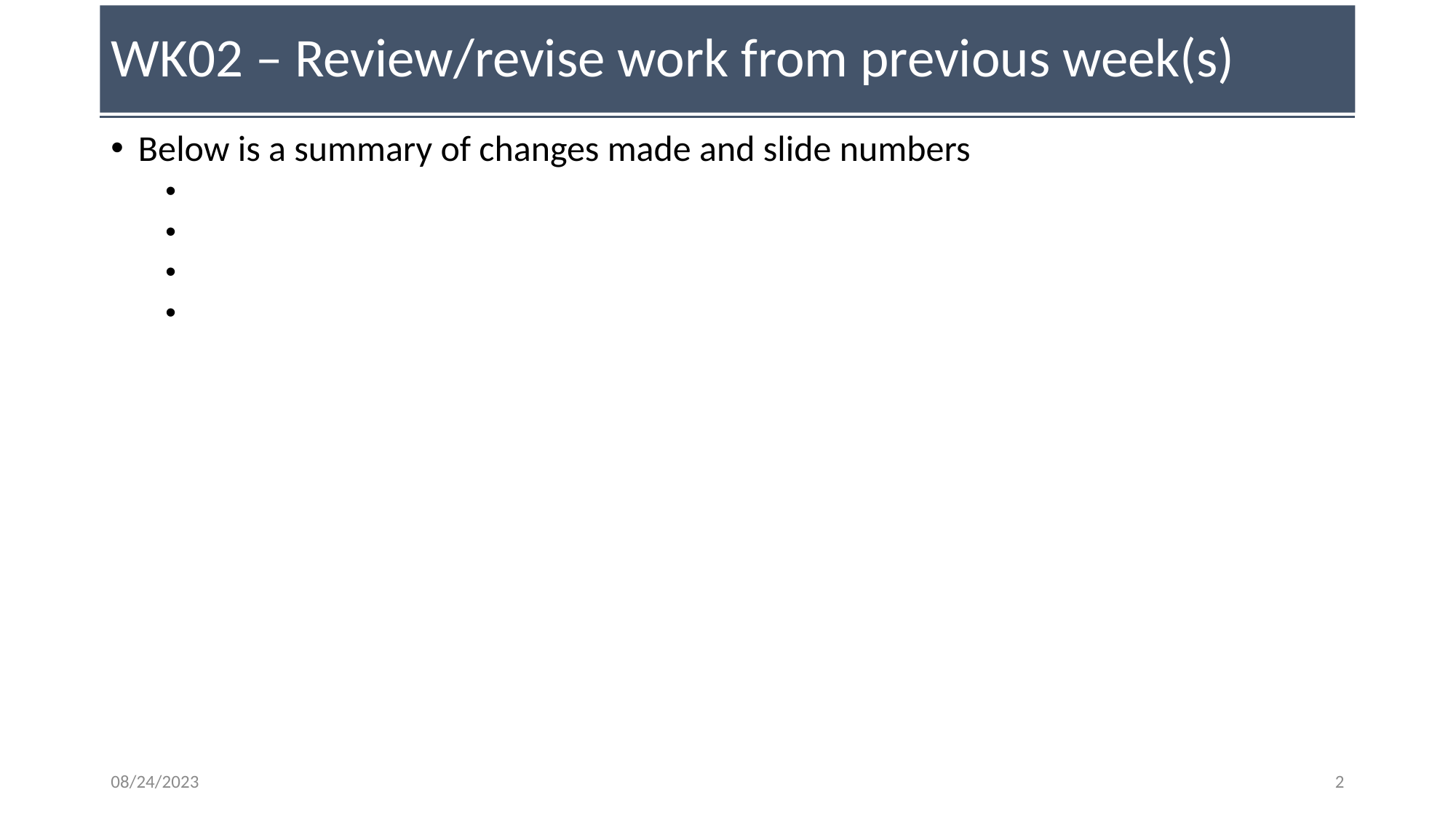

# WK02 – Review/revise work from previous week(s)
Below is a summary of changes made and slide numbers

08/24/2023
2